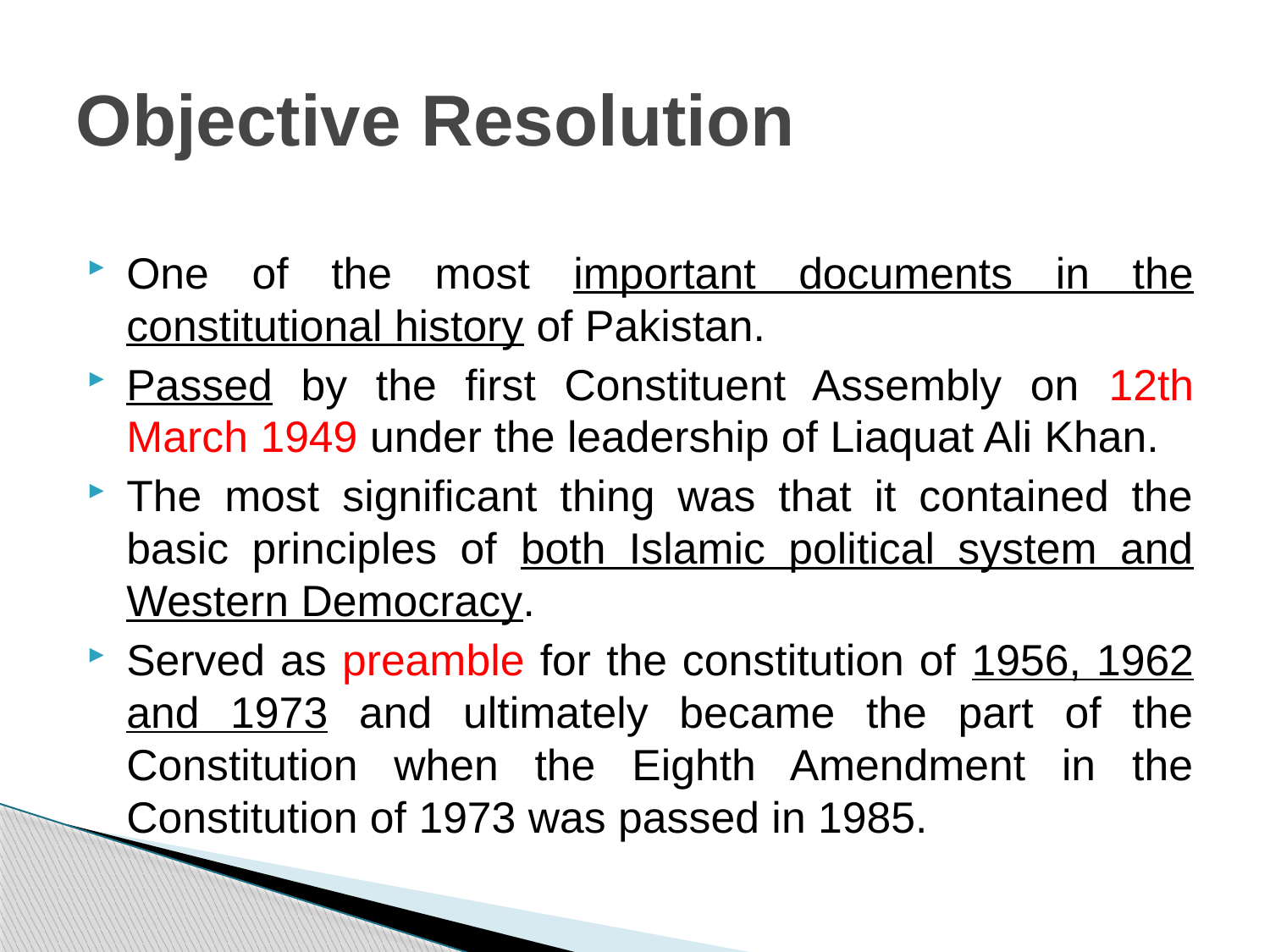

# Objective Resolution

One of the most important documents in the constitutional history of Pakistan.
Passed by the first Constituent Assembly on 12th March 1949 under the leadership of Liaquat Ali Khan.
The most significant thing was that it contained the basic principles of both Islamic political system and Western Democracy.
Served as preamble for the constitution of 1956, 1962 and 1973 and ultimately became the part of the Constitution when the Eighth Amendment in the Constitution of 1973 was passed in 1985.